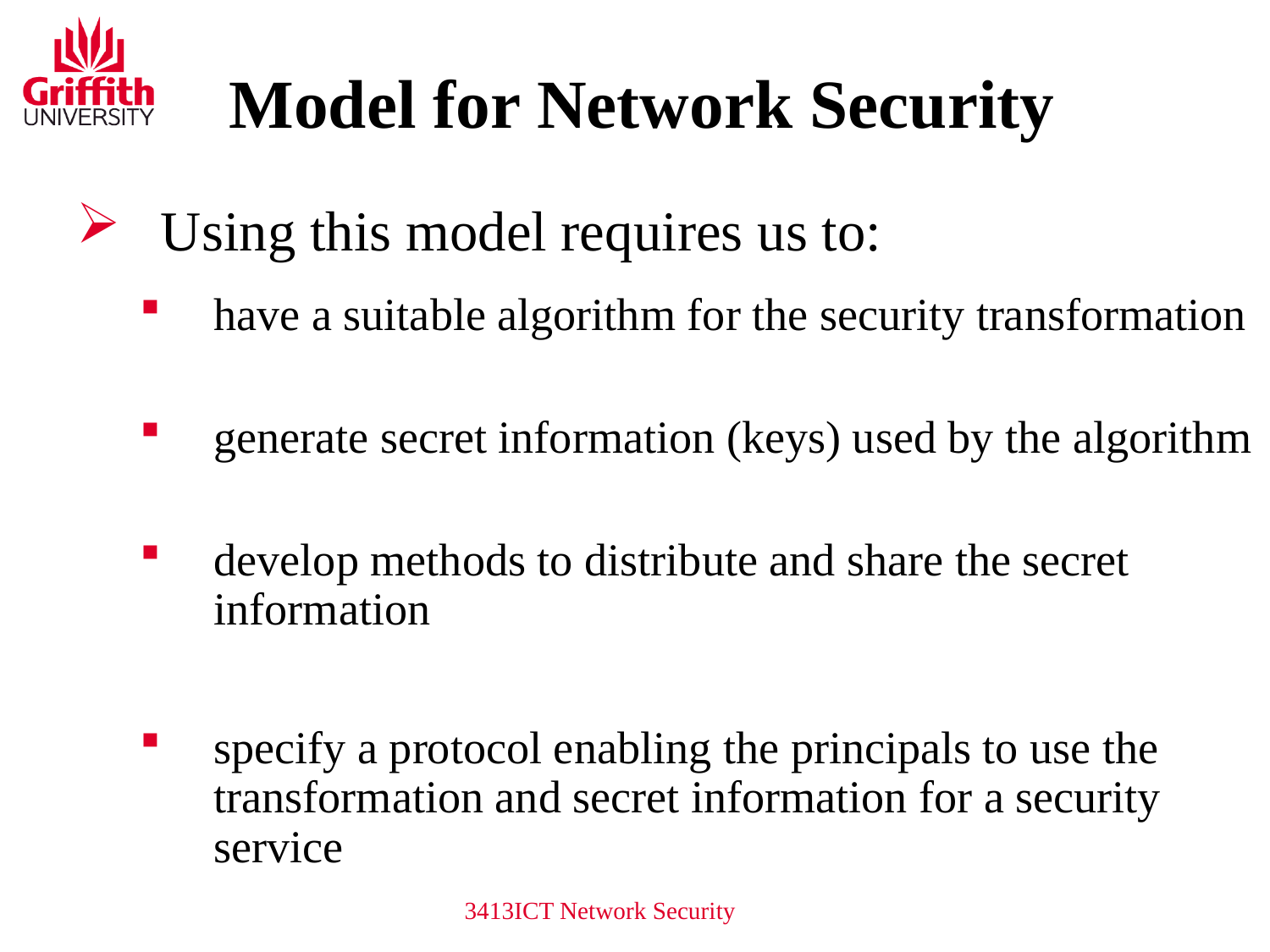

# Model for Network Security
Using this model requires us to:

have a suitable algorithm for the security transformation

generate secret information (keys) used by the algorithm

develop methods to distribute and share the secret information

specify a protocol enabling the principals to use the transformation and secret information for a security service
3413ICT Network Security